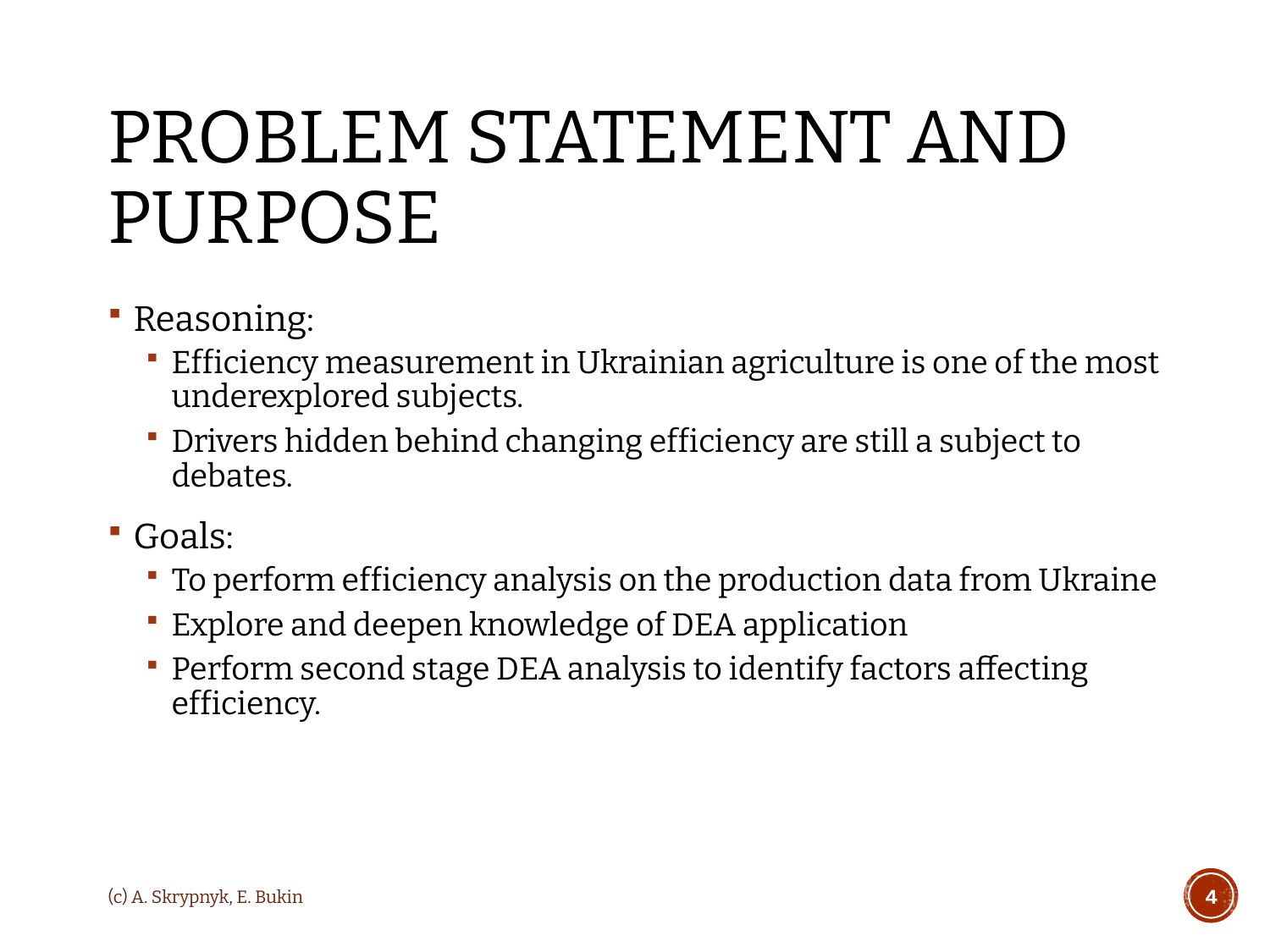

# Problem statement and purpose
Reasoning:
Efficiency measurement in Ukrainian agriculture is one of the most underexplored subjects.
Drivers hidden behind changing efficiency are still a subject to debates.
Goals:
To perform efficiency analysis on the production data from Ukraine
Explore and deepen knowledge of DEA application
Perform second stage DEA analysis to identify factors affecting efficiency.
(c) A. Skrypnyk, E. Bukin
4